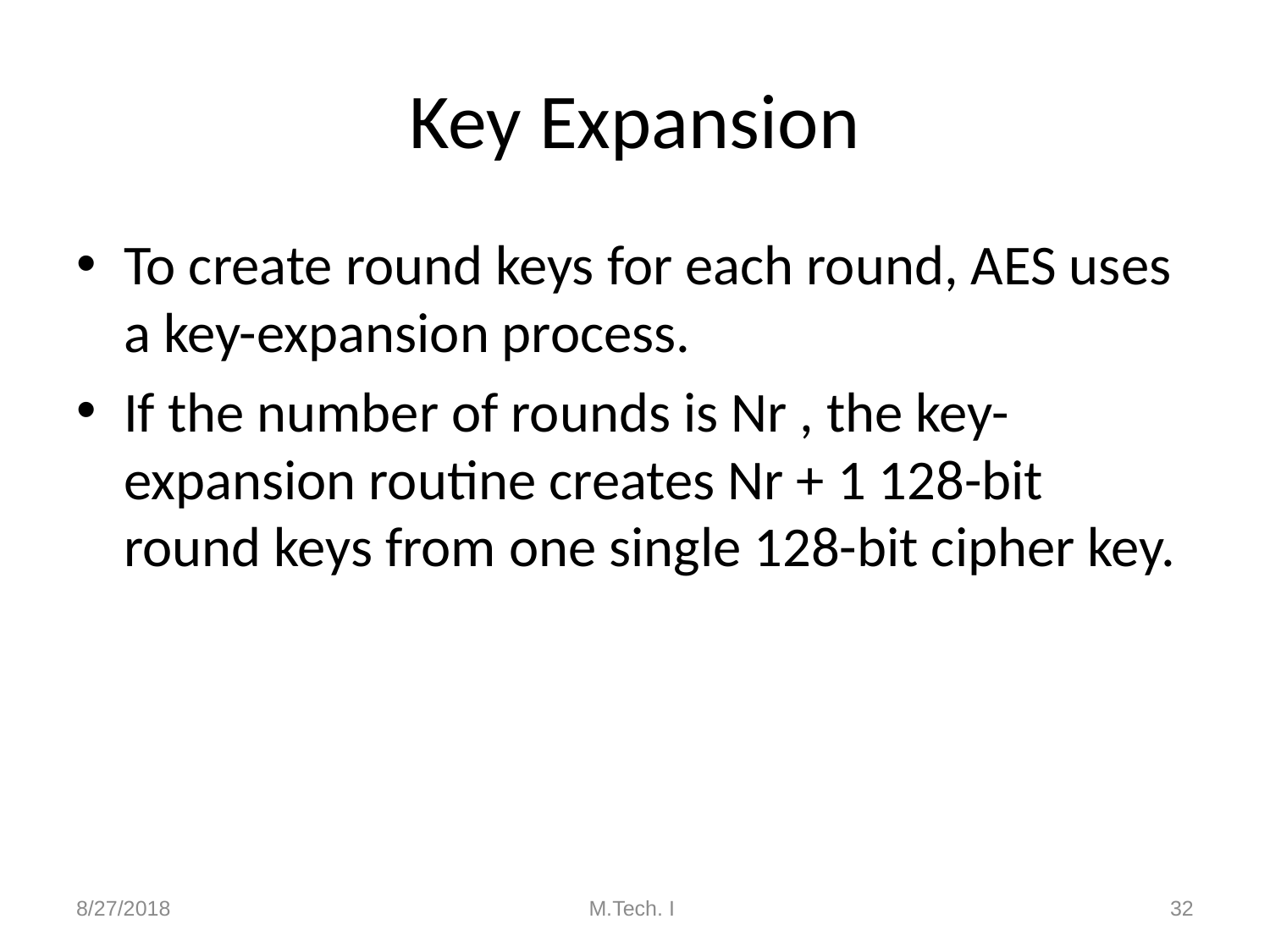

# Key Expansion
To create round keys for each round, AES uses a key-expansion process.
If the number of rounds is Nr , the key-expansion routine creates Nr + 1 128-bit round keys from one single 128-bit cipher key.

8/27/2018
M.Tech. I
32